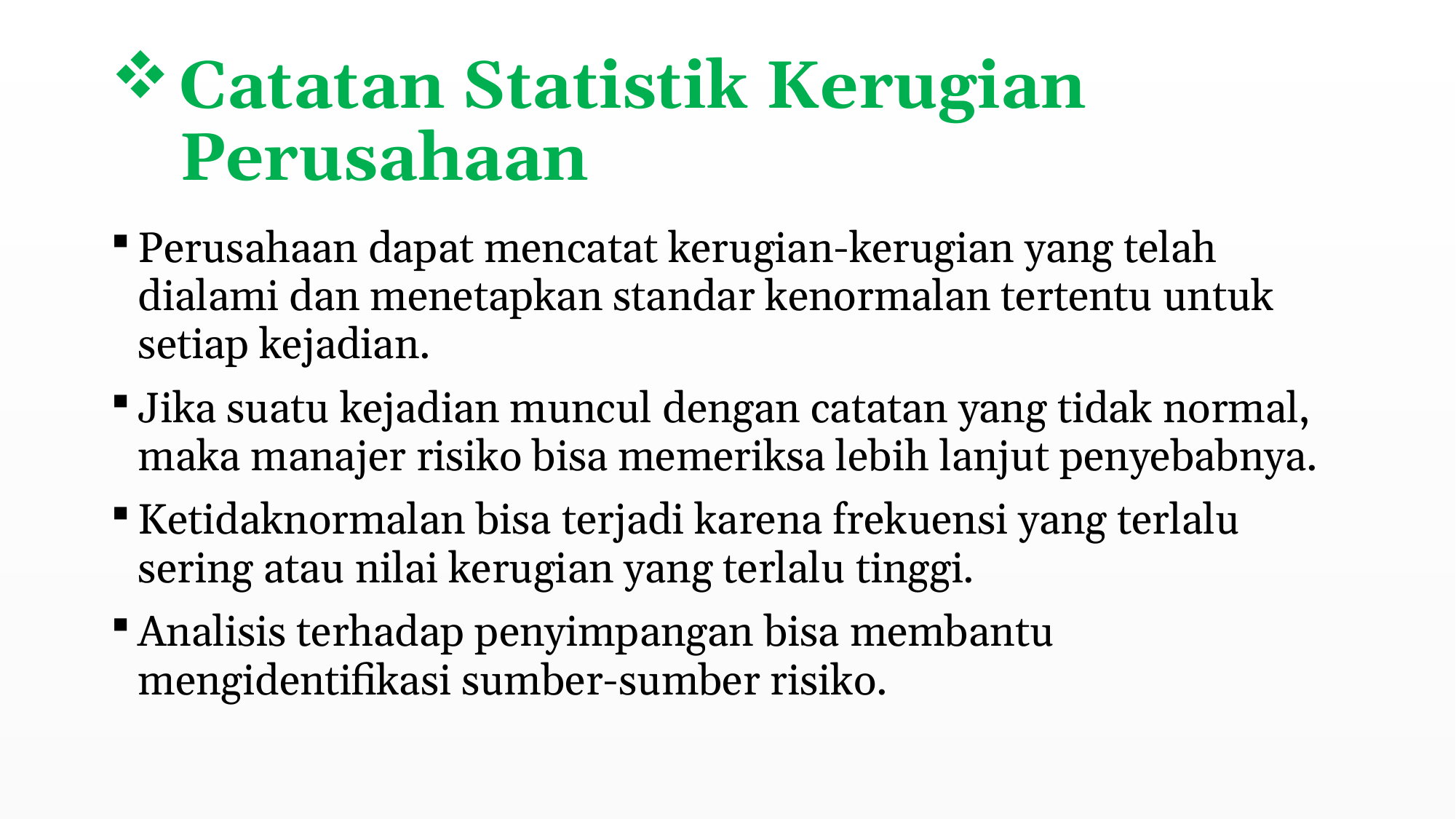

# Catatan Statistik Kerugian Perusahaan
Perusahaan dapat mencatat kerugian-kerugian yang telah dialami dan menetapkan standar kenormalan tertentu untuk setiap kejadian.
Jika suatu kejadian muncul dengan catatan yang tidak normal, maka manajer risiko bisa memeriksa lebih lanjut penyebabnya.
Ketidaknormalan bisa terjadi karena frekuensi yang terlalu sering atau nilai kerugian yang terlalu tinggi.
Analisis terhadap penyimpangan bisa membantu mengidentifikasi sumber-sumber risiko.